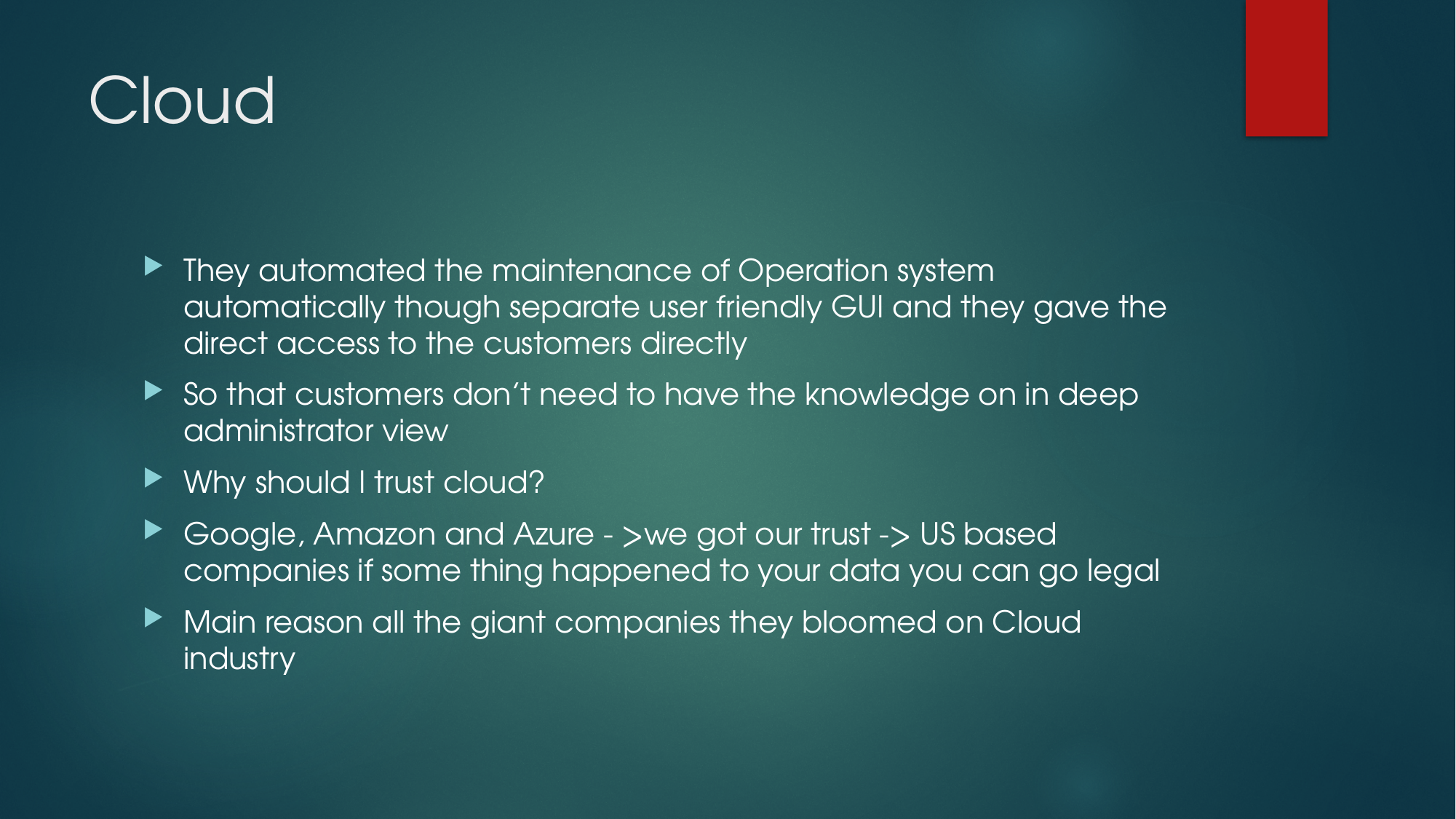

# Cloud
They automated the maintenance of Operation system automatically though separate user friendly GUI and they gave the direct access to the customers directly
So that customers don’t need to have the knowledge on in deep administrator view
Why should I trust cloud?
Google, Amazon and Azure - >we got our trust -> US based companies if some thing happened to your data you can go legal
Main reason all the giant companies they bloomed on Cloud industry